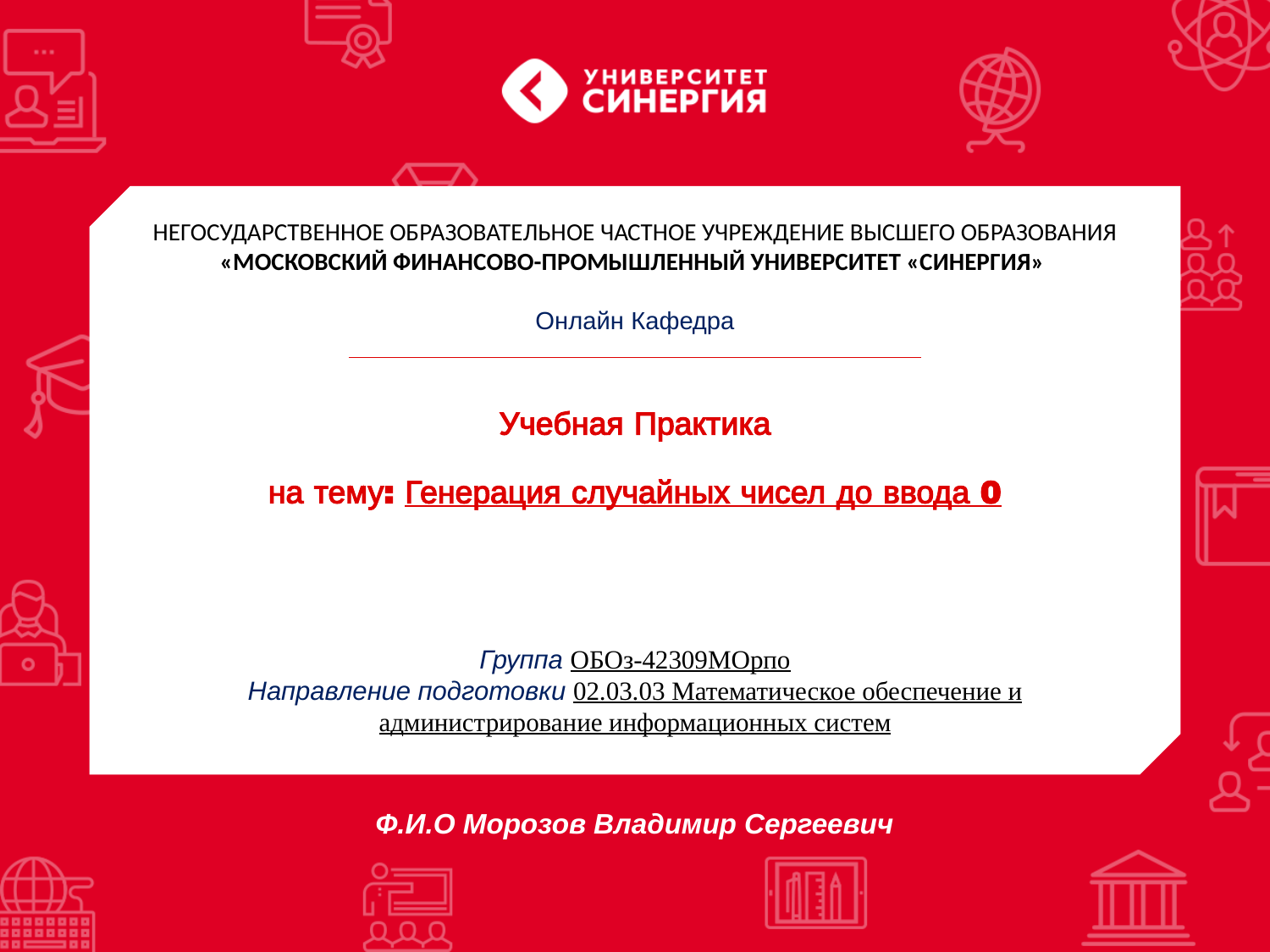

НЕГОСУДАРСТВЕННОЕ ОБРАЗОВАТЕЛЬНОЕ ЧАСТНОЕ УЧРЕЖДЕНИЕ ВЫСШЕГО ОБРАЗОВАНИЯ
«МОСКОВСКИЙ ФИНАНСОВО-ПРОМЫШЛЕННЫЙ УНИВЕРСИТЕТ «СИНЕРГИЯ»

Онлайн Кафедра

# Учебная Практика на тему: Генерация случайных чисел до ввода 0
Группа ОБОз-42309МОрпо
Направление подготовки 02.03.03 Математическое обеспечение и администрирование информационных систем
Ф.И.О Морозов Владимир Сергеевич

1